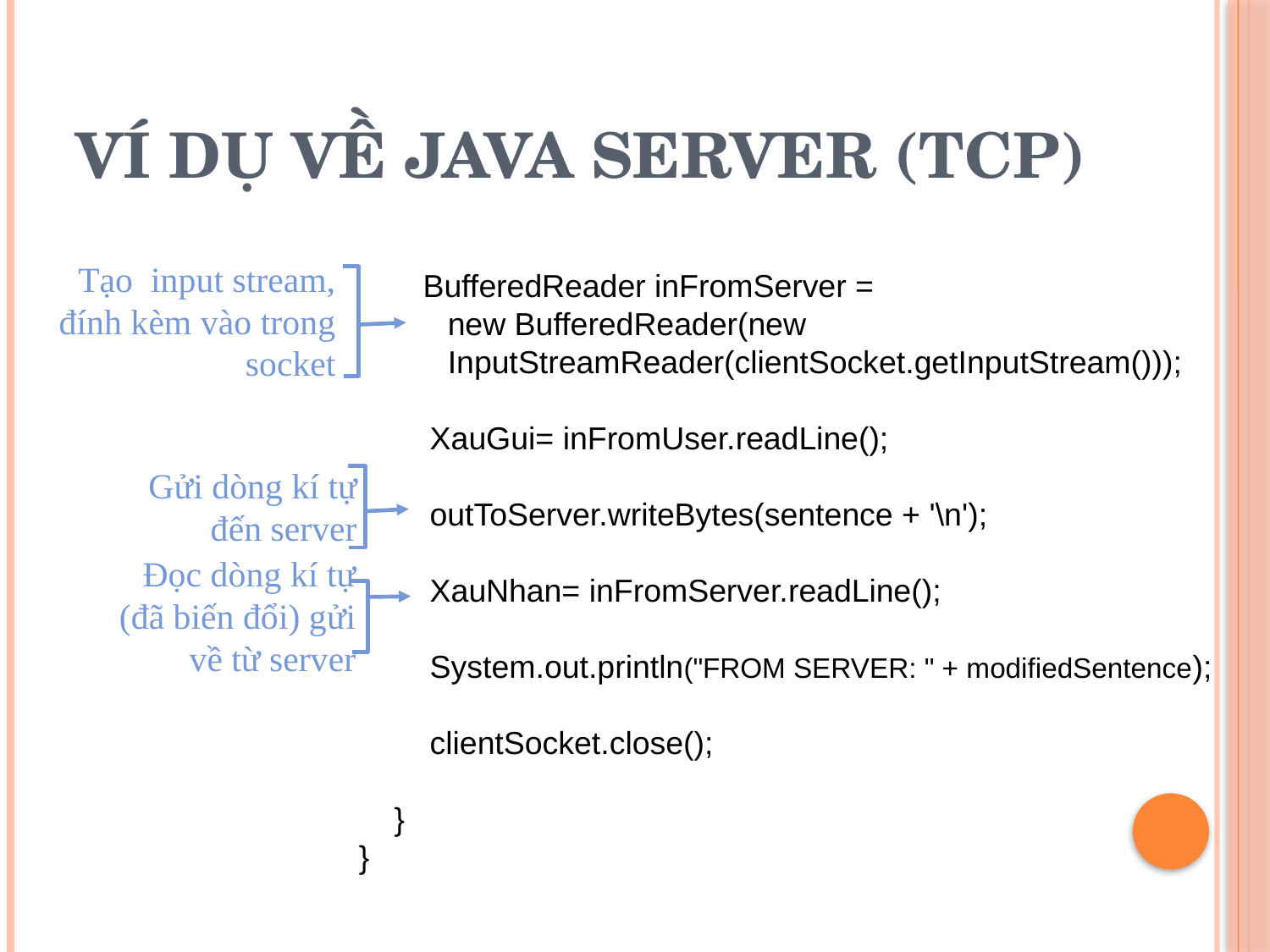

# Ví dụ về Java Server (TCP)
Tạo  input stream, đính kèm vào trong socket
        BufferedReader inFromServer =
          new BufferedReader(new
          InputStreamReader(clientSocket.getInputStream()));

        XauGui= inFromUser.readLine();

        outToServer.writeBytes(sentence + '\n');

        XauNhan= inFromServer.readLine();

        System.out.println("FROM SERVER: " + modifiedSentence);

        clientSocket.close();

    }
}

Gửi dòng kí tự
đến server

Đọc dòng kí tự
(đã biến đổi) gửi
 về từ server